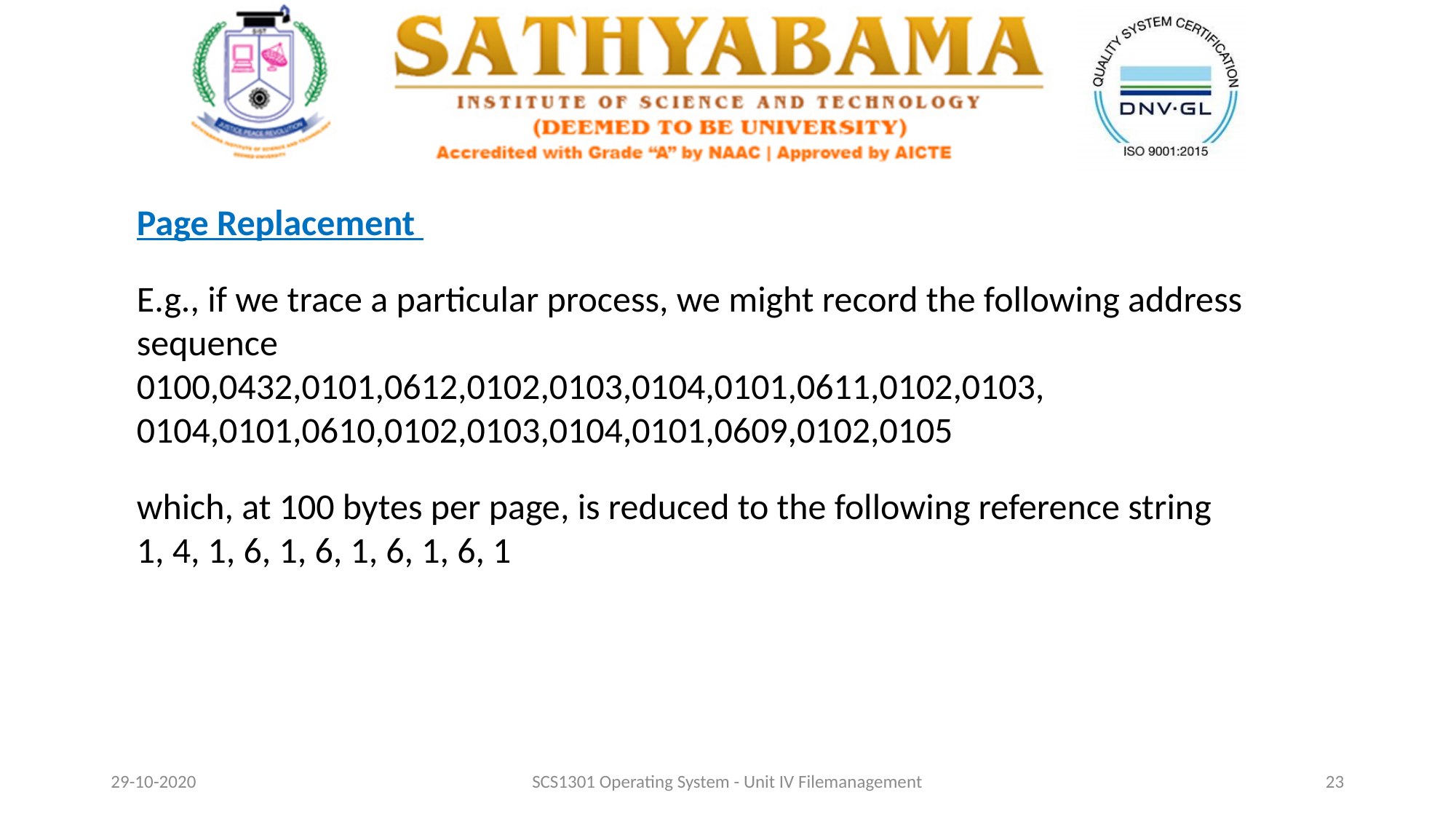

Page Replacement

E.g., if we trace a particular process, we might record the following address sequence
0100,0432,0101,0612,0102,0103,0104,0101,0611,0102,0103, 0104,0101,0610,0102,0103,0104,0101,0609,0102,0105

which, at 100 bytes per page, is reduced to the following reference string
1, 4, 1, 6, 1, 6, 1, 6, 1, 6, 1
29-10-2020
SCS1301 Operating System - Unit IV Filemanagement
23